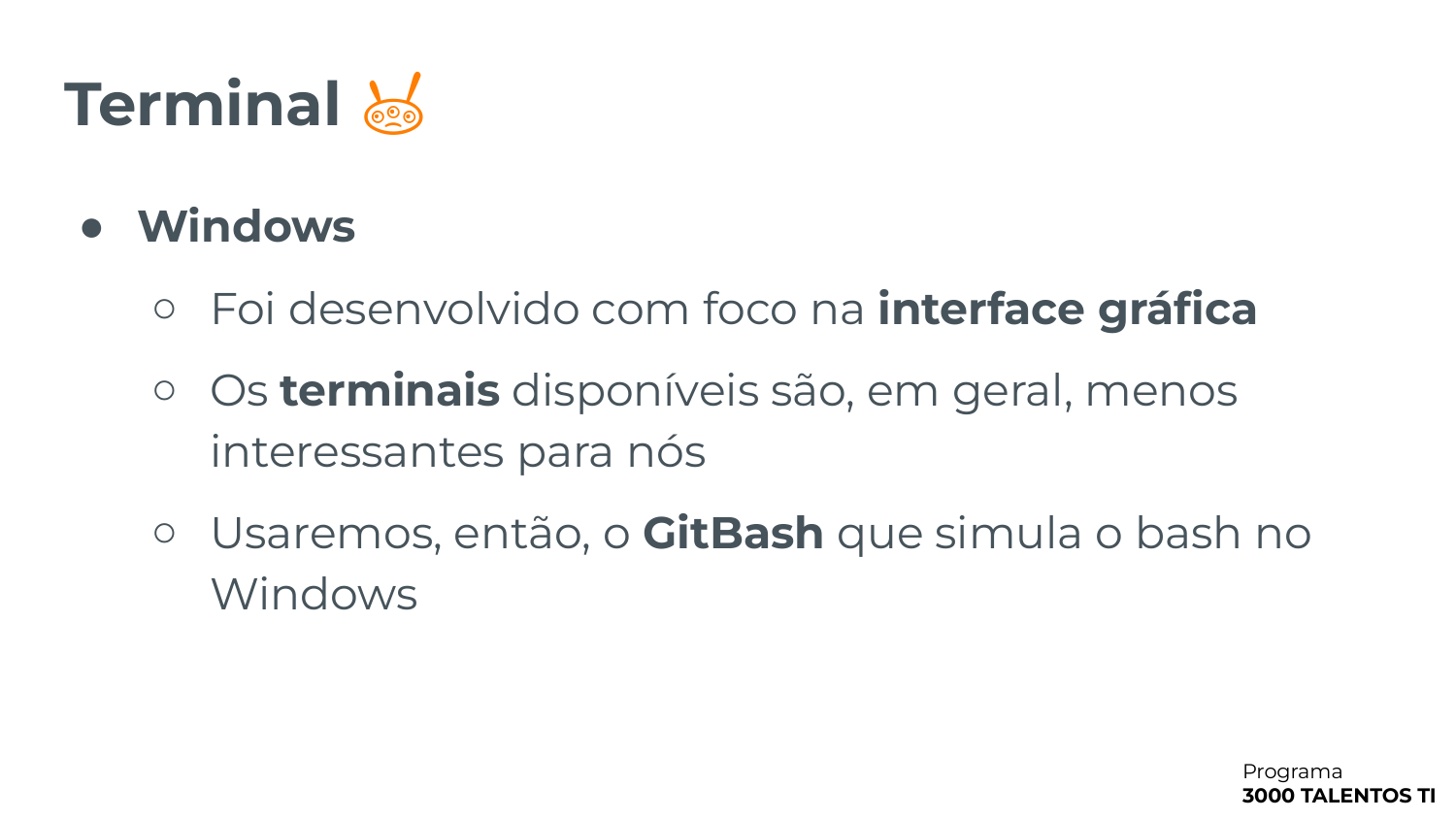

# Terminal 👾
Windows
Foi desenvolvido com foco na interface gráfica
Os terminais disponíveis são, em geral, menos interessantes para nós
Usaremos, então, o GitBash que simula o bash no Windows